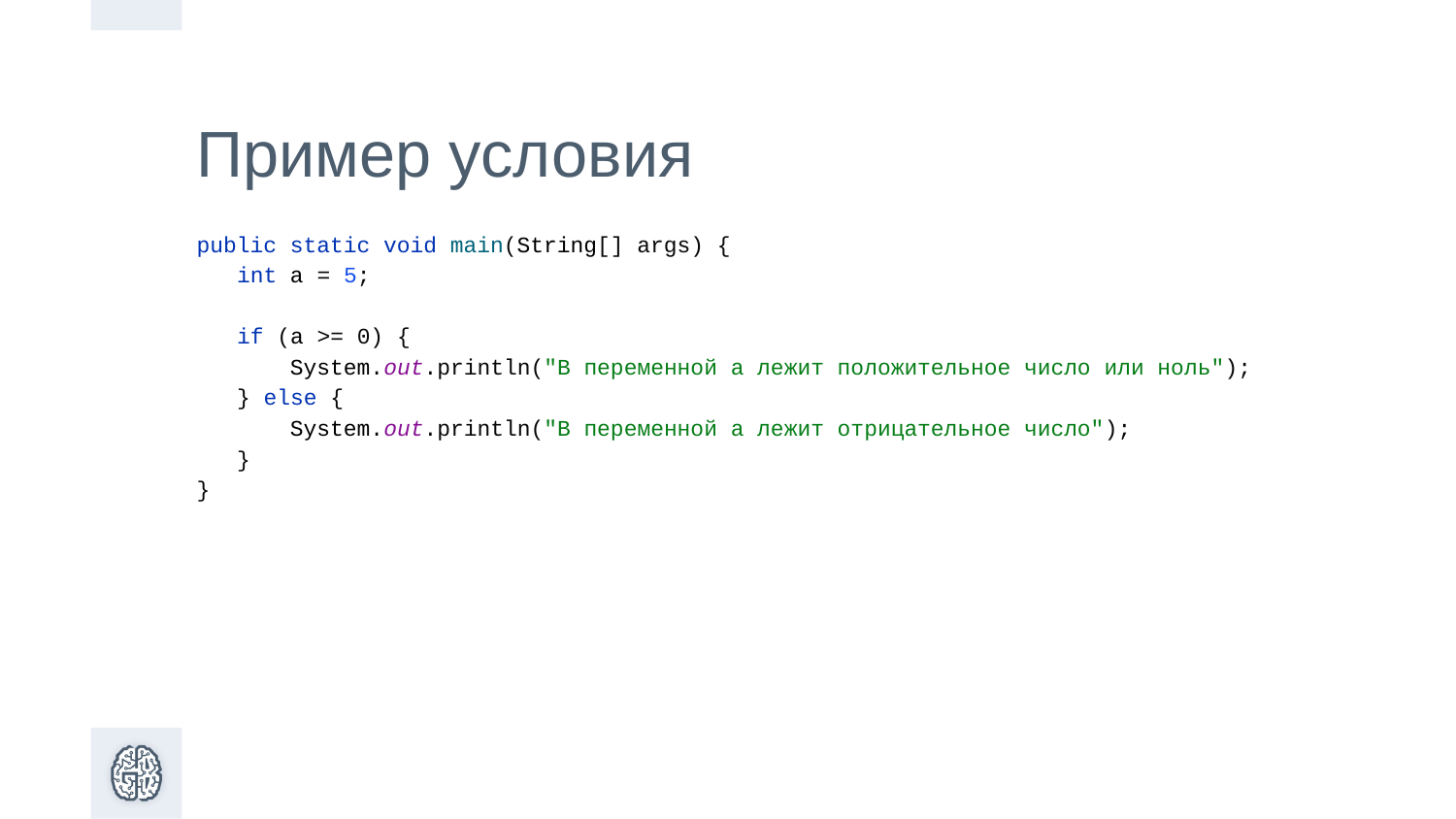

Пример условия
public static void main(String[] args) {
   int a = 5;

   if (a >= 0) {
       System.out.println("В переменной a лежит положительное число или ноль");
   } else {
       System.out.println("В переменной a лежит отрицательное число");
   }
}